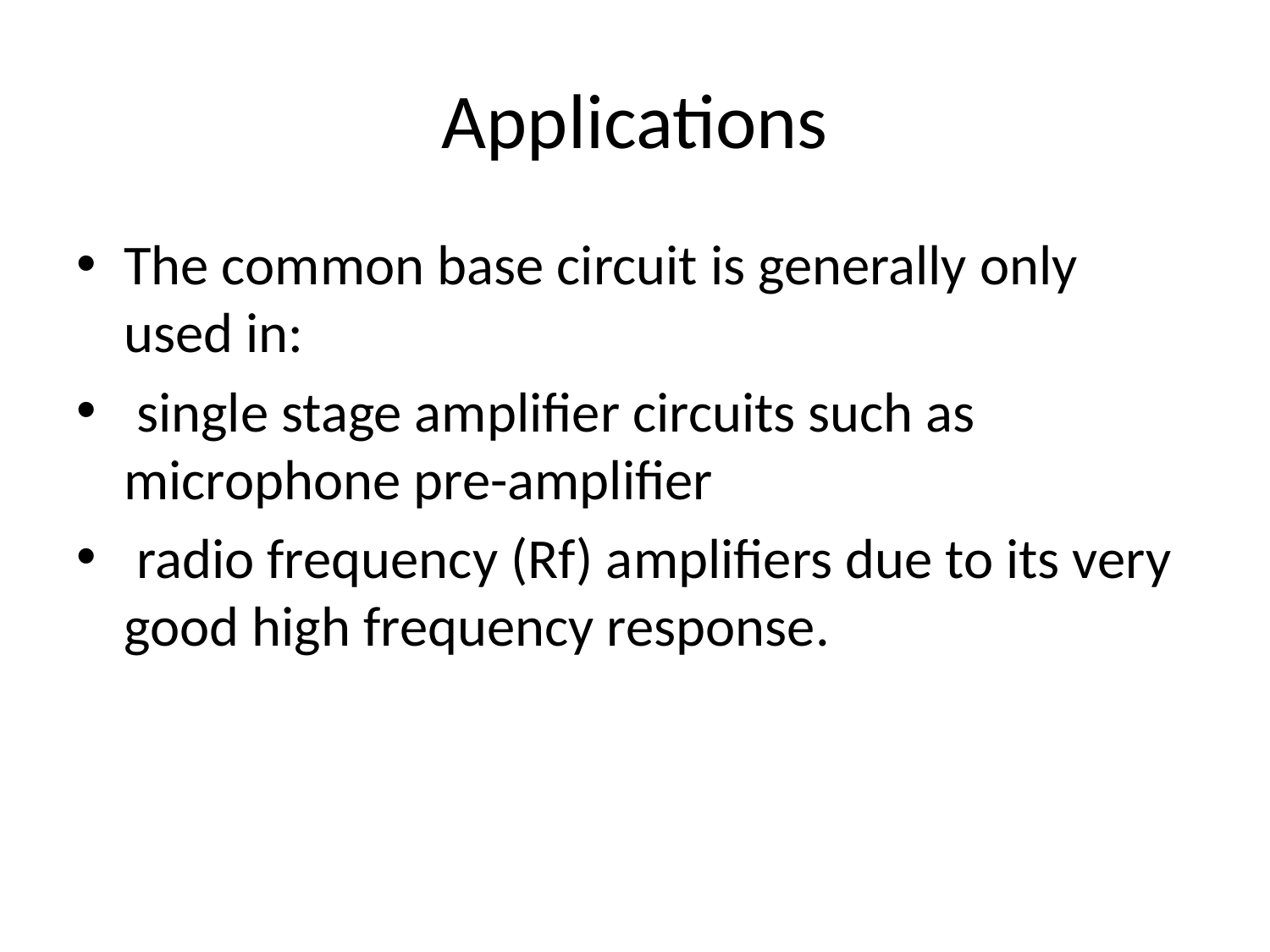

# Applications
The common base circuit is generally only used in:
 single stage amplifier circuits such as microphone pre-amplifier
 radio frequency (Rf) amplifiers due to its very good high frequency response.